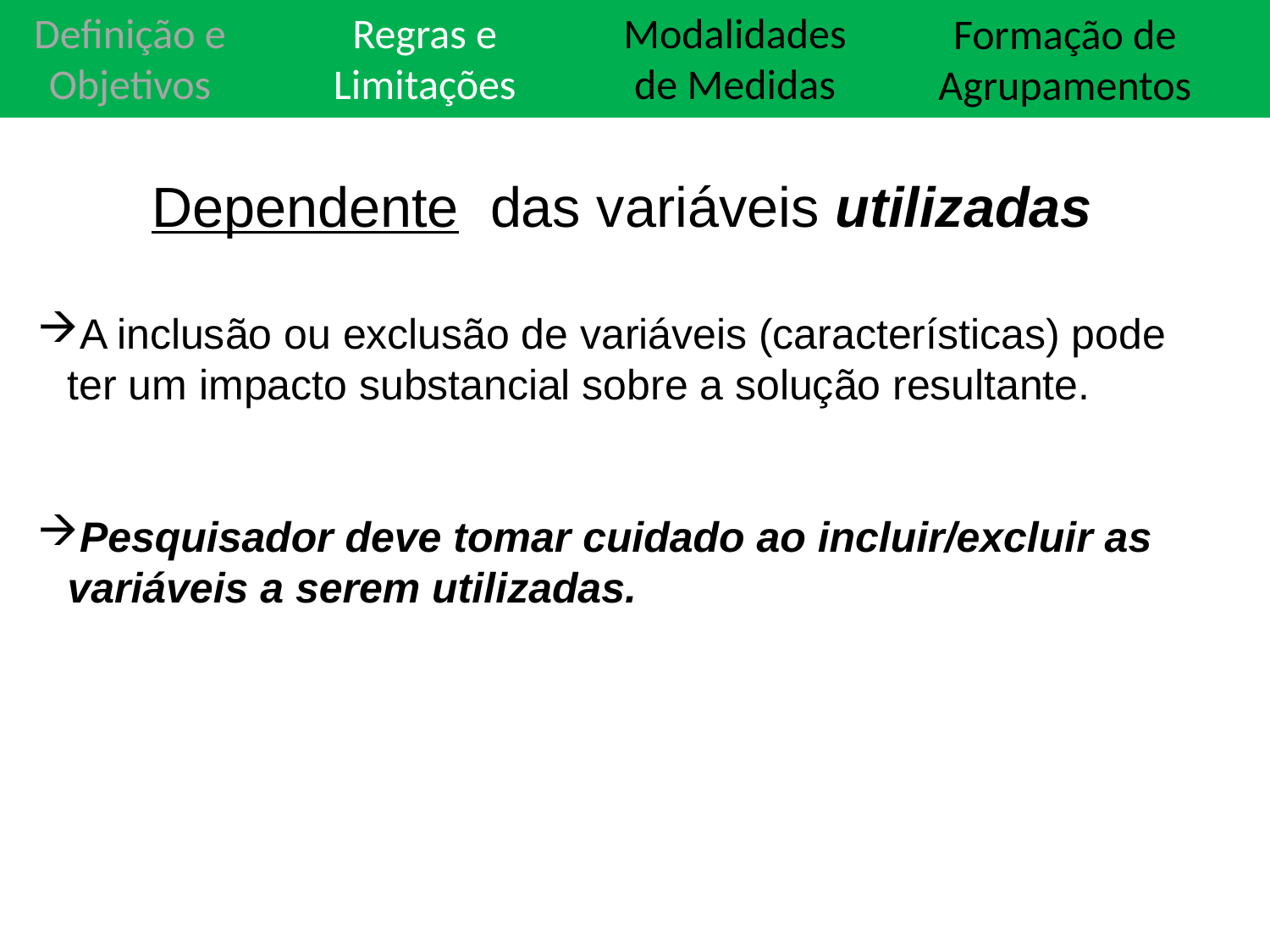

Definição e Objetivos
Regras e Limitações
Modalidades de Medidas
Formação de Agrupamentos
Dependente  das variáveis utilizadas
A inclusão ou exclusão de variáveis (características) pode ter um impacto substancial sobre a solução resultante.

Pesquisador deve tomar cuidado ao incluir/excluir as variáveis a serem utilizadas.